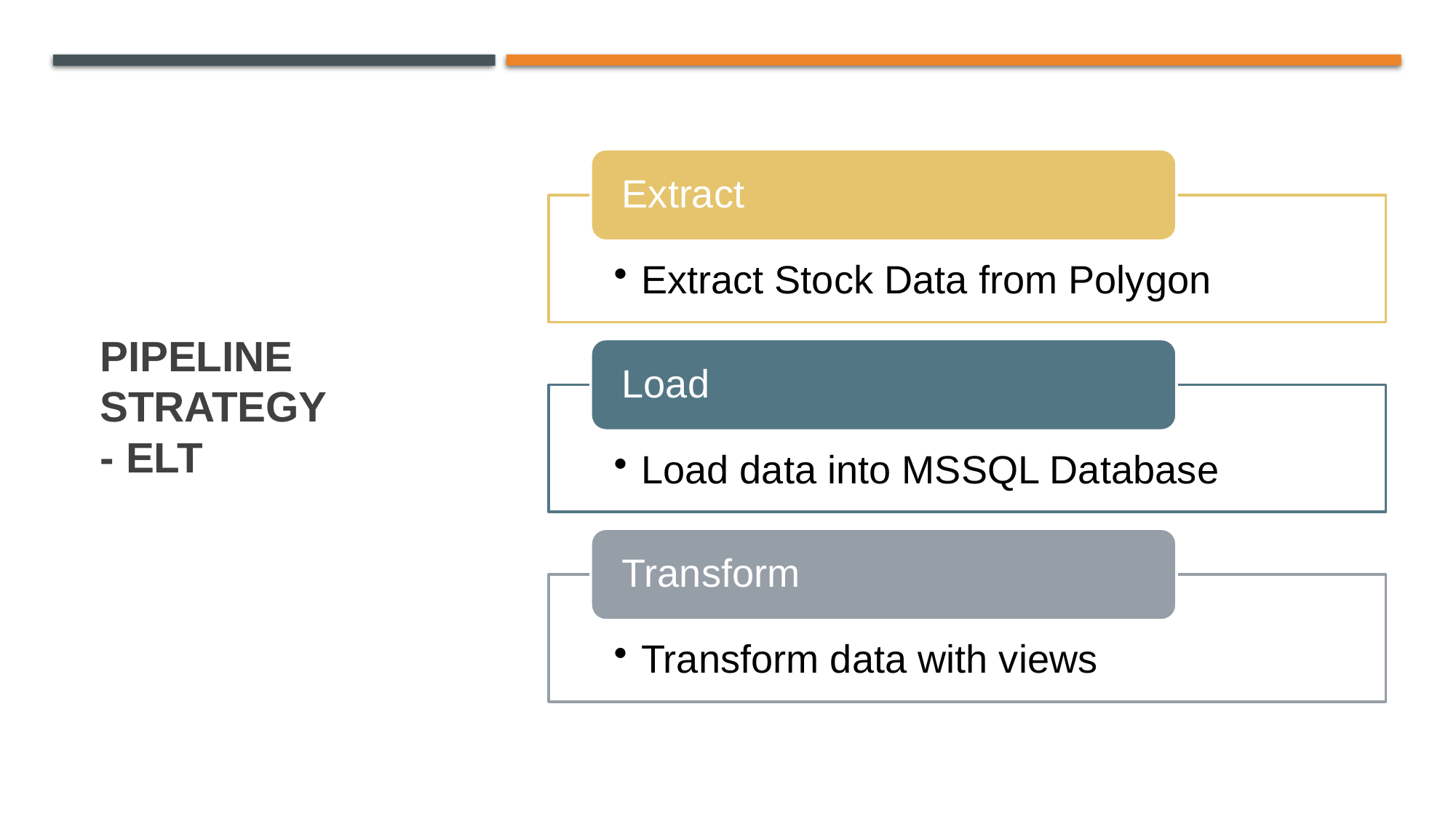

# Pipeline strategy - ELT
Extract Stock Data from Polygon
Extract
Load data into MSSQL Database
Load
Transform data with views
Transform